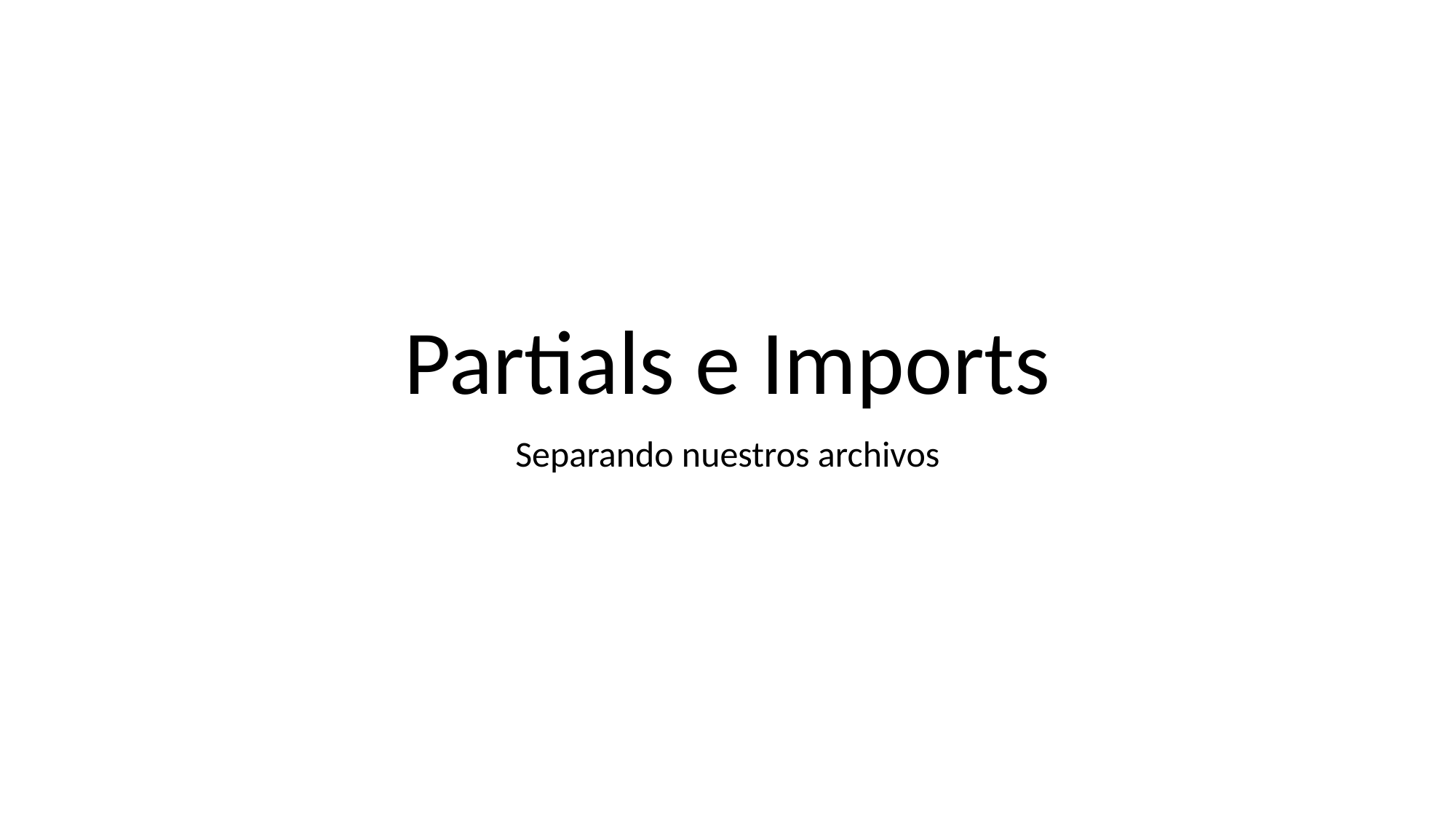

# Partials e Imports
Separando nuestros archivos